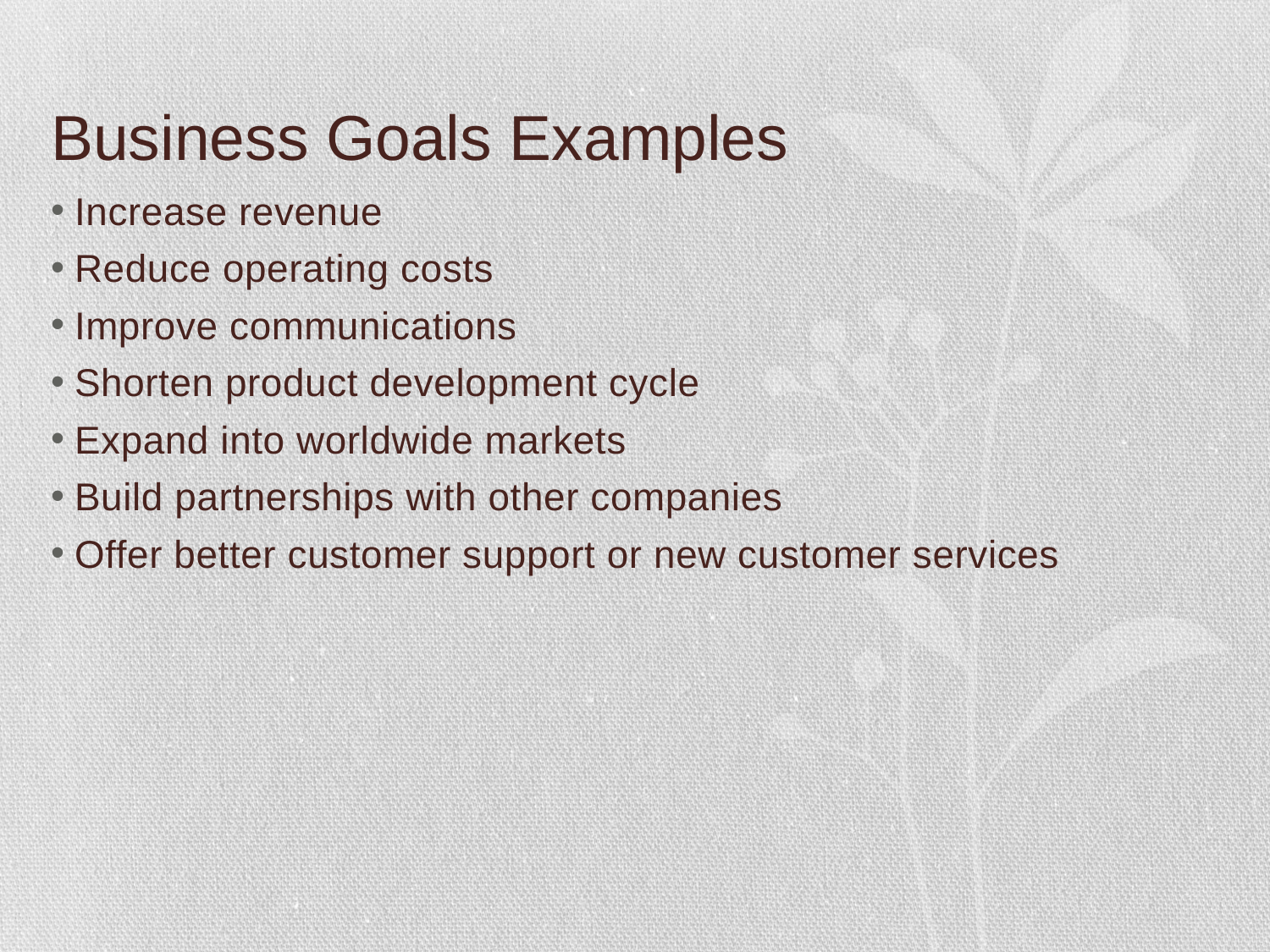

# Business Goals Examples
Increase revenue
Reduce operating costs
Improve communications
Shorten product development cycle
Expand into worldwide markets
Build partnerships with other companies
Offer better customer support or new customer services